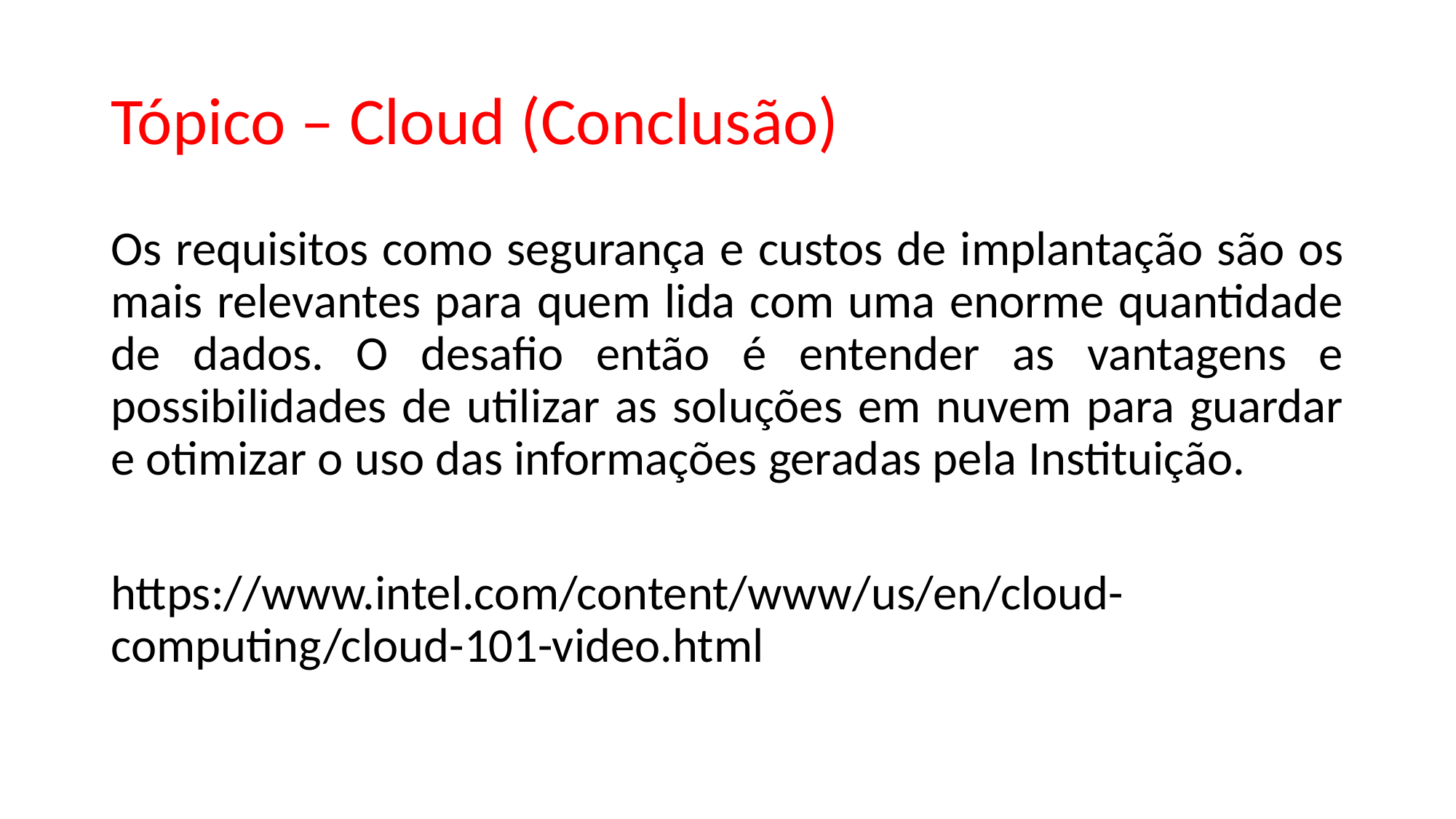

# Tópico – Cloud (Conclusão)
Os requisitos como segurança e custos de implantação são os mais relevantes para quem lida com uma enorme quantidade de dados. O desafio então é entender as vantagens e possibilidades de utilizar as soluções em nuvem para guardar e otimizar o uso das informações geradas pela Instituição.

https://www.intel.com/content/www/us/en/cloud-computing/cloud-101-video.html